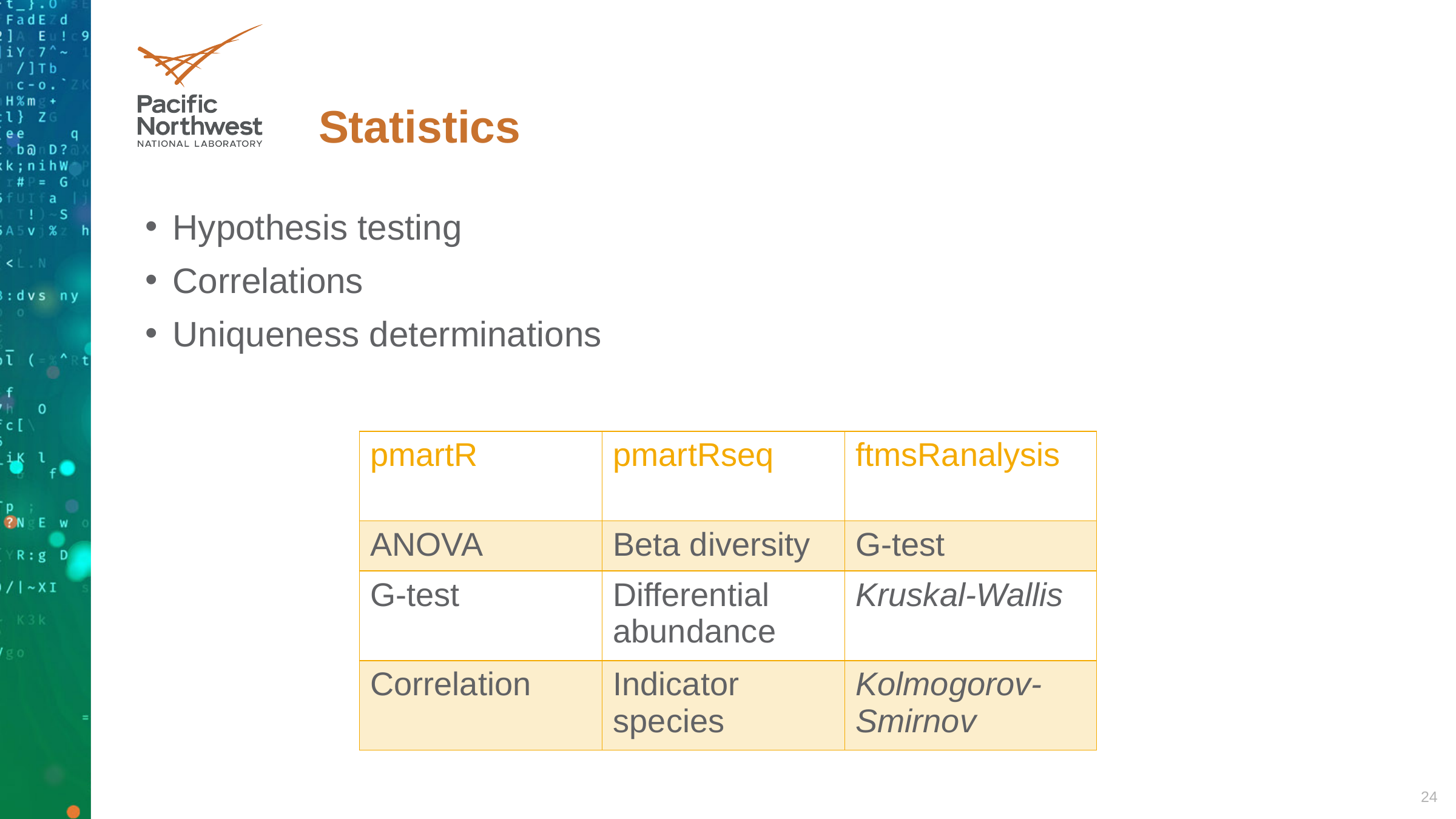

# Statistics
Hypothesis testing
Correlations
Uniqueness determinations
| pmartR | pmartRseq | ftmsRanalysis |
| --- | --- | --- |
| ANOVA | Beta diversity | G-test |
| G-test | Differential abundance | Kruskal-Wallis |
| Correlation | Indicator species | Kolmogorov-Smirnov |
24